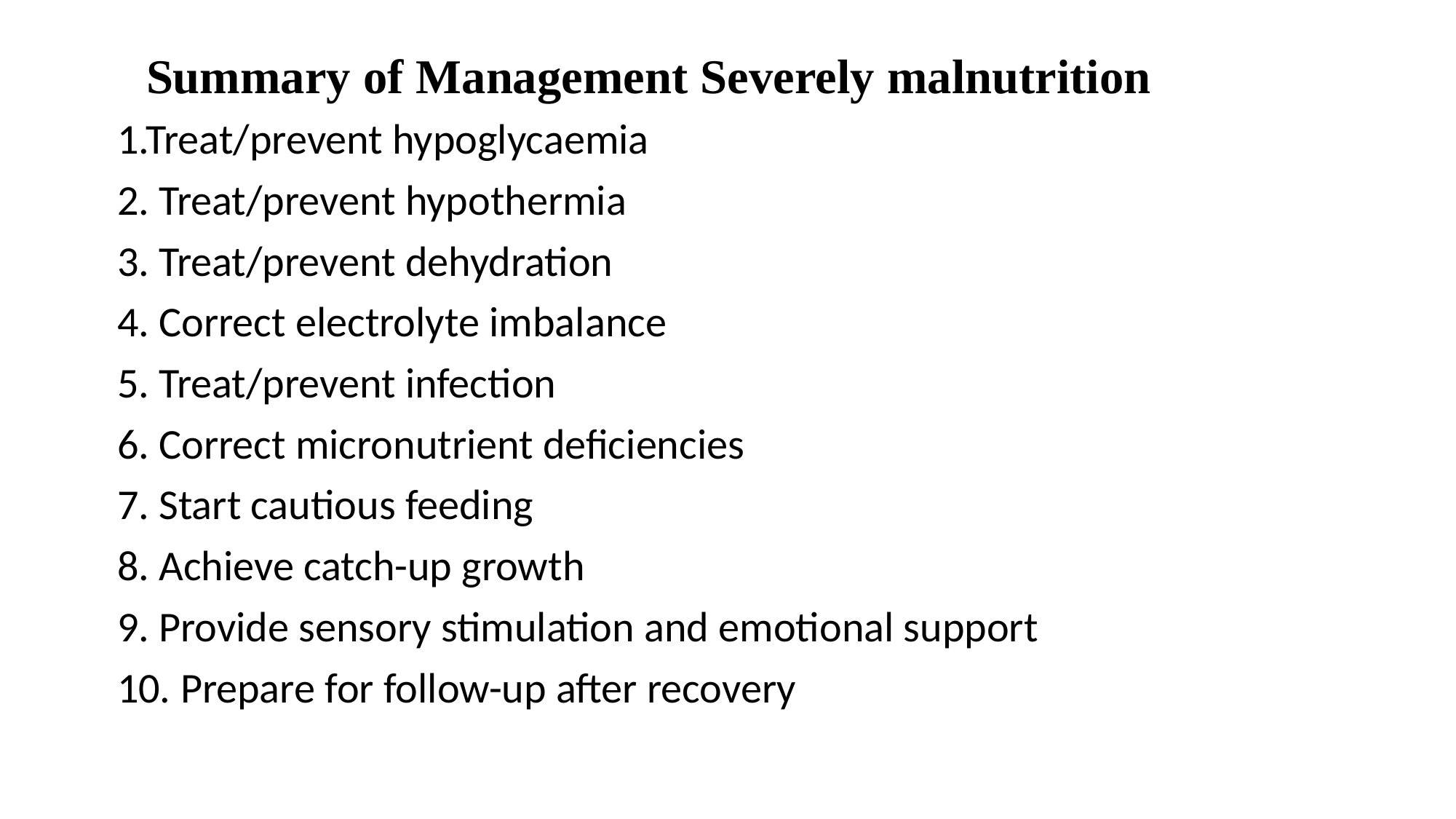

# Summary of Management Severely malnutrition
1.Treat/prevent hypoglycaemia
2. Treat/prevent hypothermia
3. Treat/prevent dehydration
4. Correct electrolyte imbalance
5. Treat/prevent infection
6. Correct micronutrient deficiencies
7. Start cautious feeding
8. Achieve catch-up growth
9. Provide sensory stimulation and emotional support
10. Prepare for follow-up after recovery